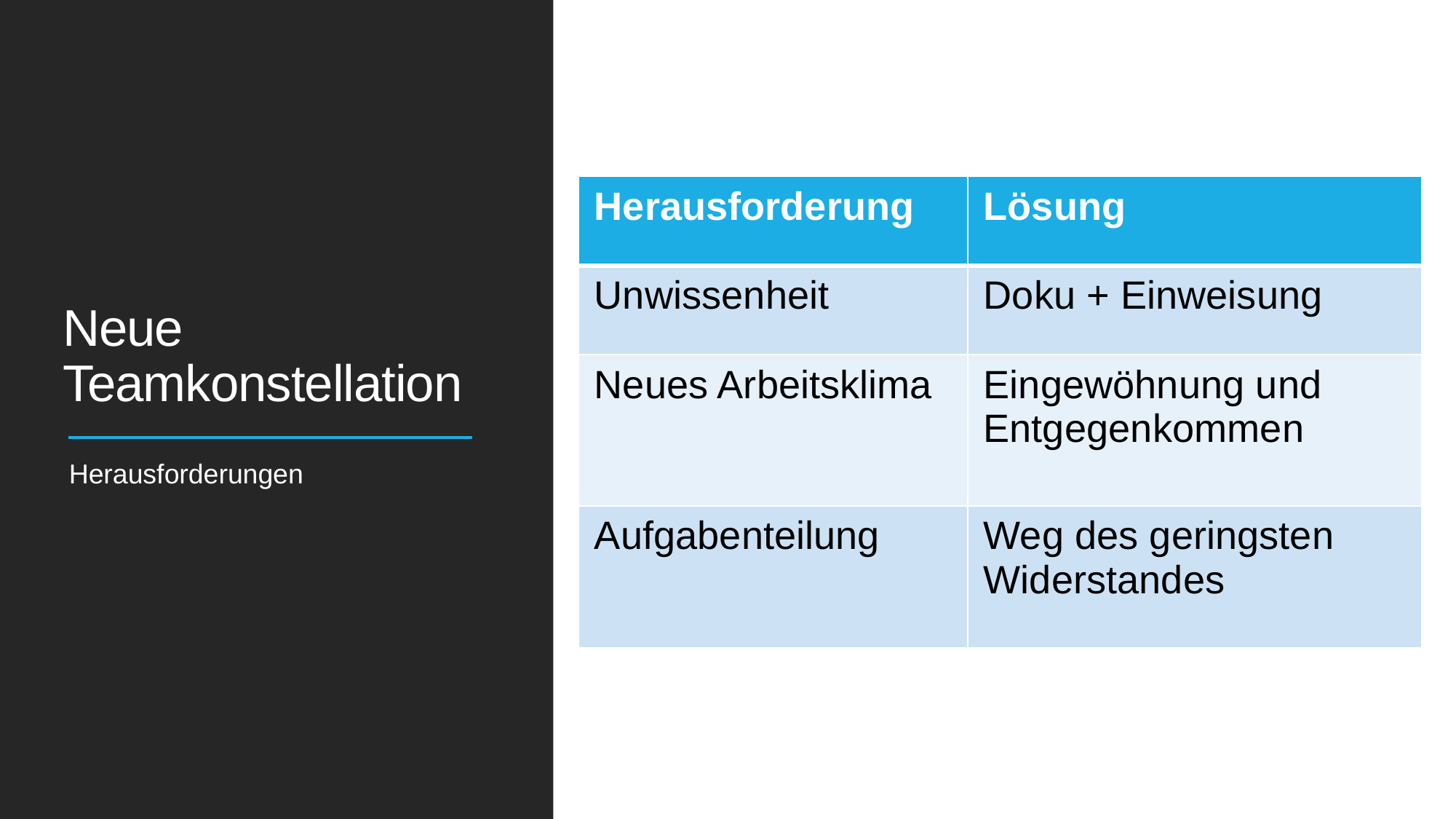

# Neue Teamkonstellation
| Herausforderung | Lösung |
| --- | --- |
| Unwissenheit | Doku + Einweisung |
| Neues Arbeitsklima | Eingewöhnung und Entgegenkommen |
| Aufgabenteilung | Weg des geringsten Widerstandes |
Herausforderungen